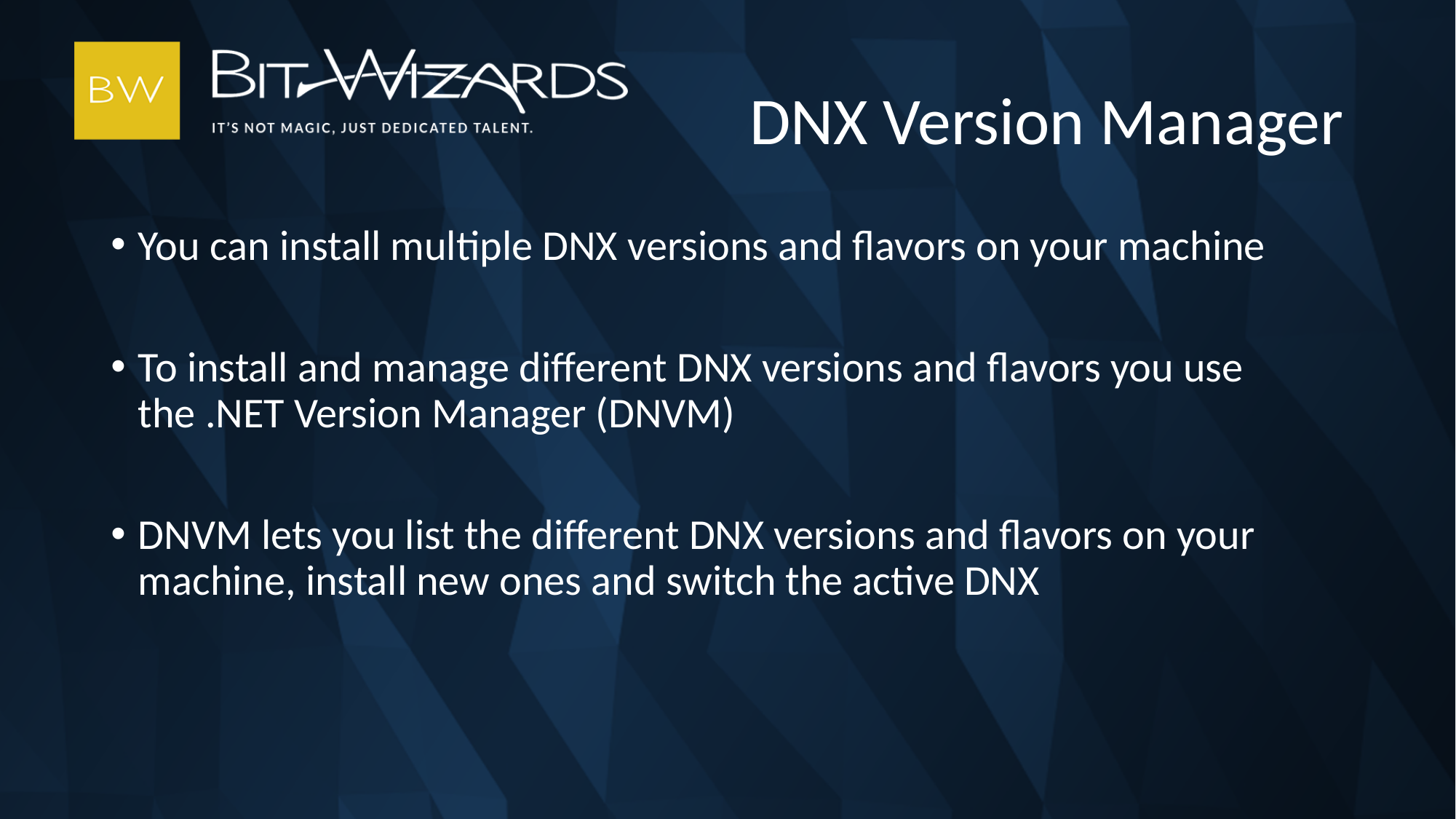

# DNX Version Manager
You can install multiple DNX versions and flavors on your machine

To install and manage different DNX versions and flavors you use the .NET Version Manager (DNVM)

DNVM lets you list the different DNX versions and flavors on your machine, install new ones and switch the active DNX